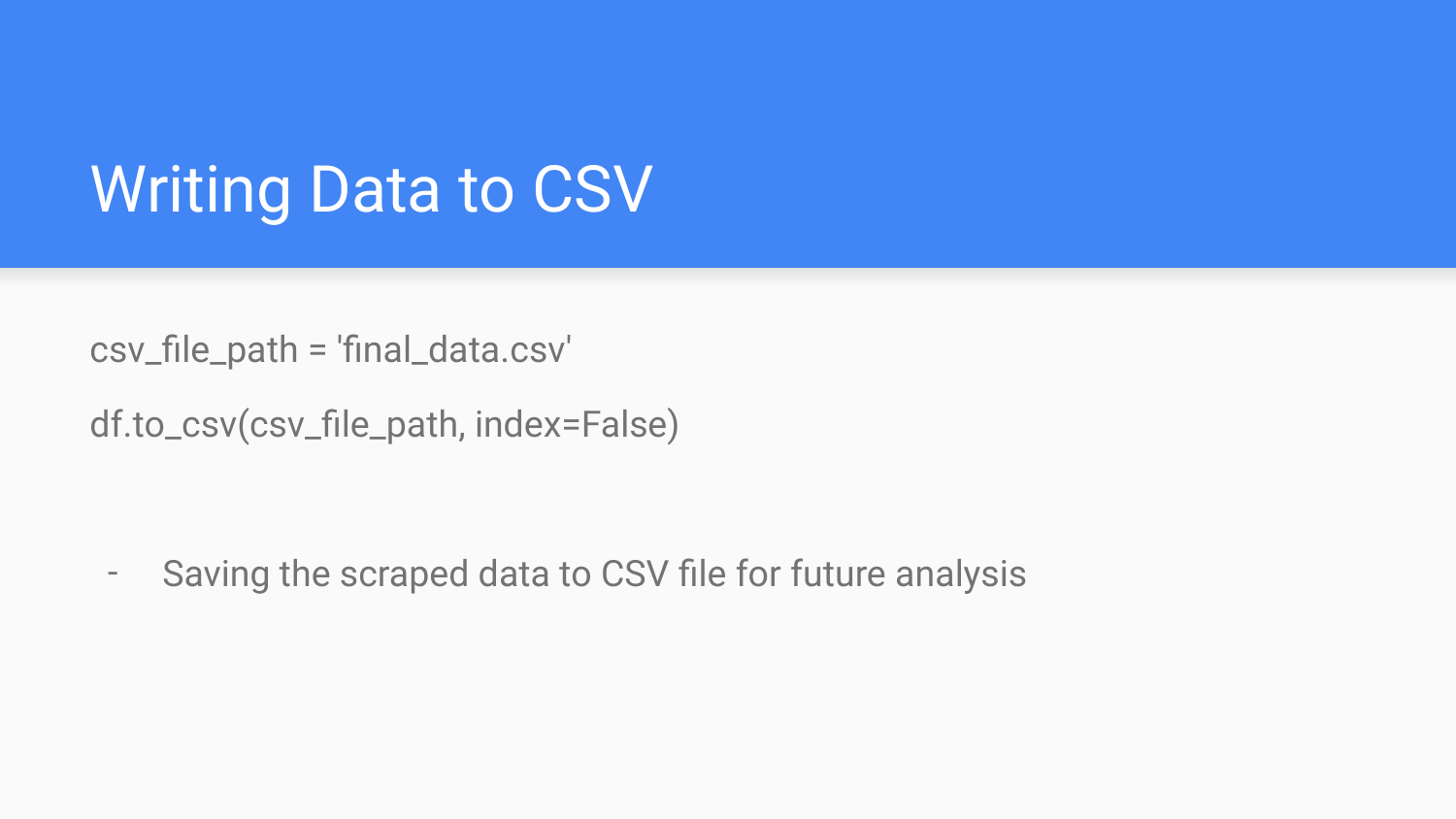

# Writing Data to CSV
csv_file_path = 'final_data.csv'
df.to_csv(csv_file_path, index=False)

Saving the scraped data to CSV file for future analysis